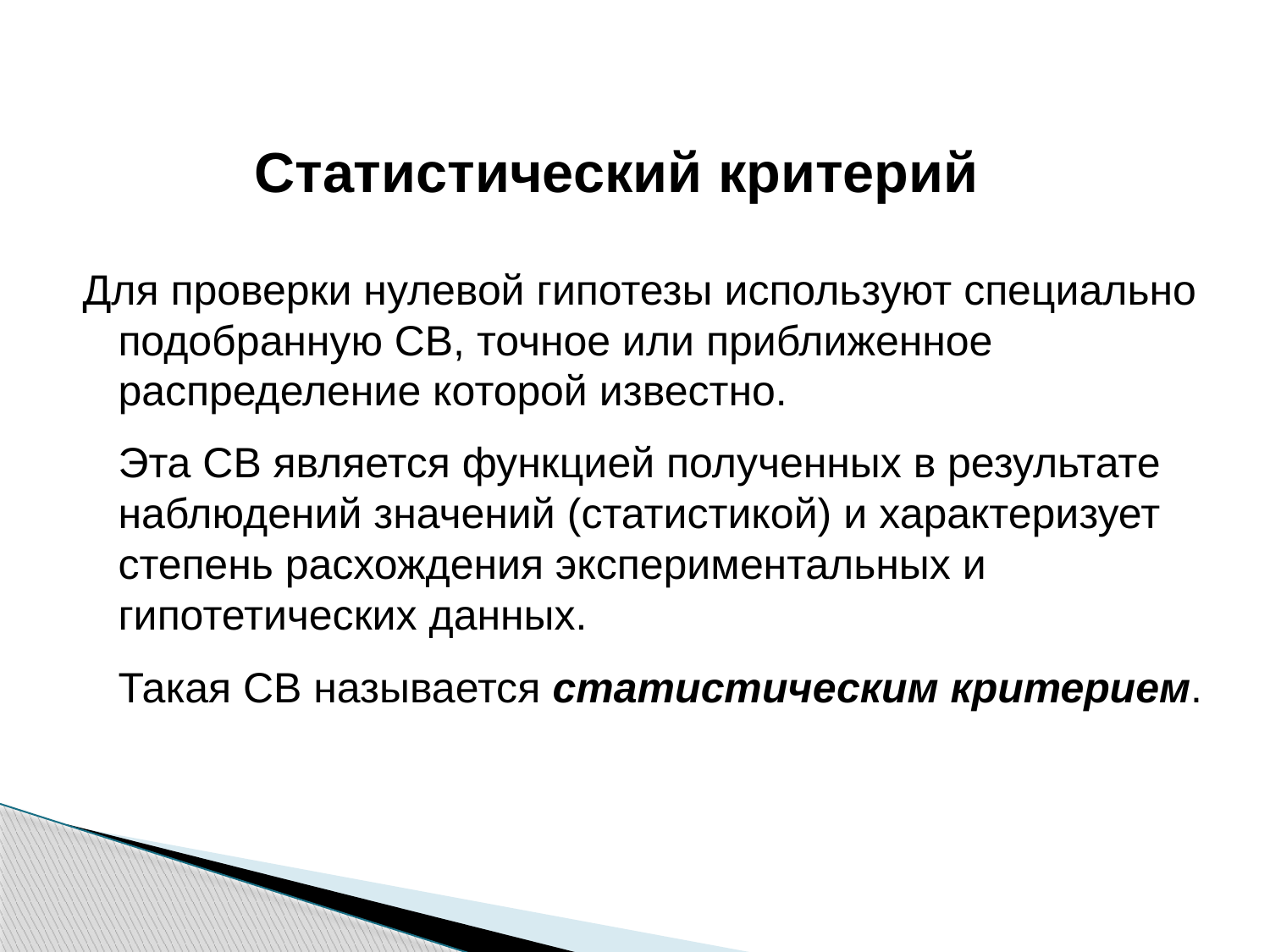

# Статистический критерий
Для проверки нулевой гипотезы используют специально подобранную СВ, точное или приближенное распределение которой известно.
	Эта СВ является функцией полученных в результате наблюдений значений (статистикой) и характеризует степень расхождения экспериментальных и гипотетических данных.
	Такая СВ называется статистическим критерием.